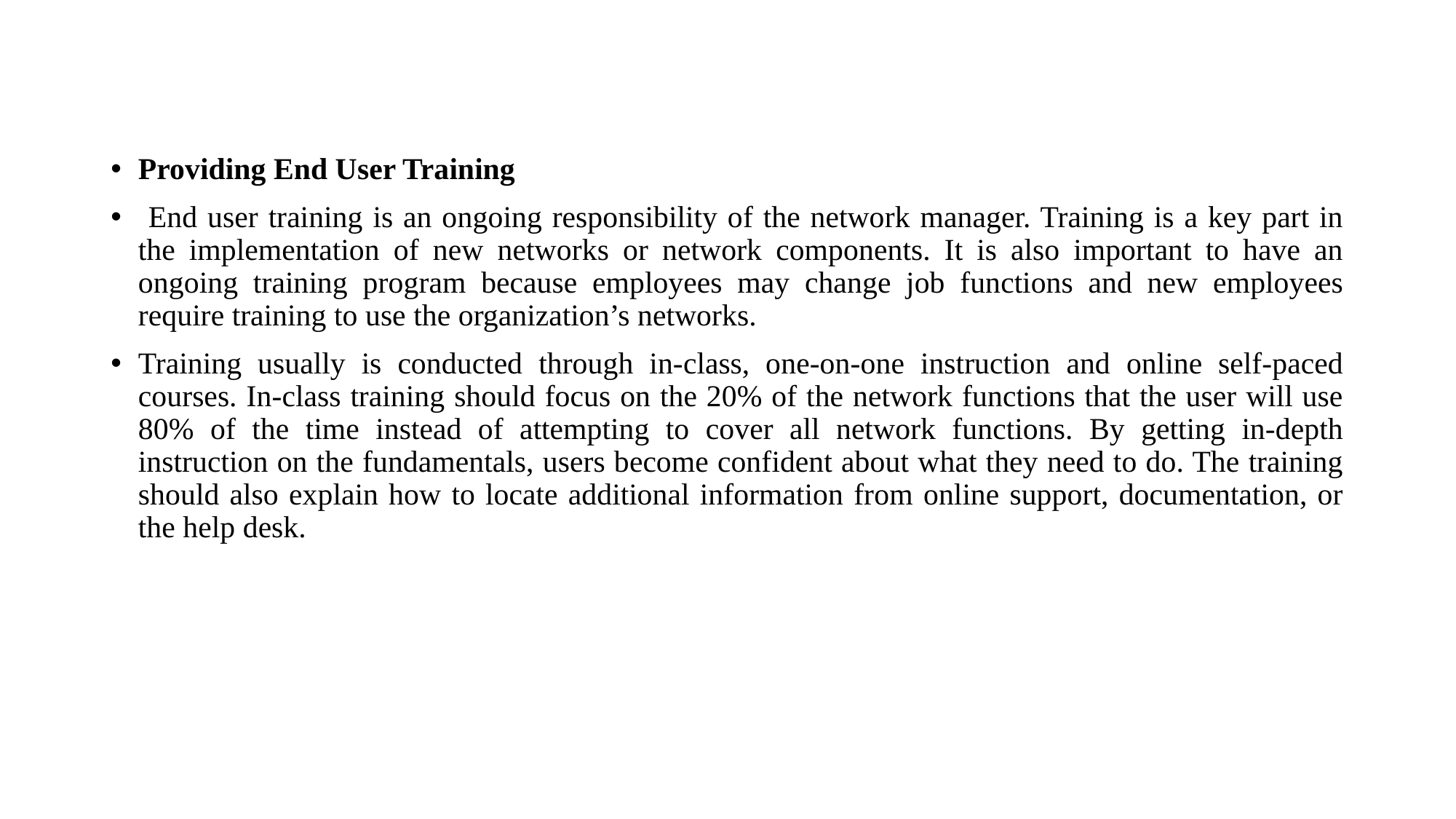

#
Providing End User Training
 End user training is an ongoing responsibility of the network manager. Training is a key part in the implementation of new networks or network components. It is also important to have an ongoing training program because employees may change job functions and new employees require training to use the organization’s networks.
Training usually is conducted through in-class, one-on-one instruction and online self-paced courses. In-class training should focus on the 20% of the network functions that the user will use 80% of the time instead of attempting to cover all network functions. By getting in-depth instruction on the fundamentals, users become confident about what they need to do. The training should also explain how to locate additional information from online support, documentation, or the help desk.